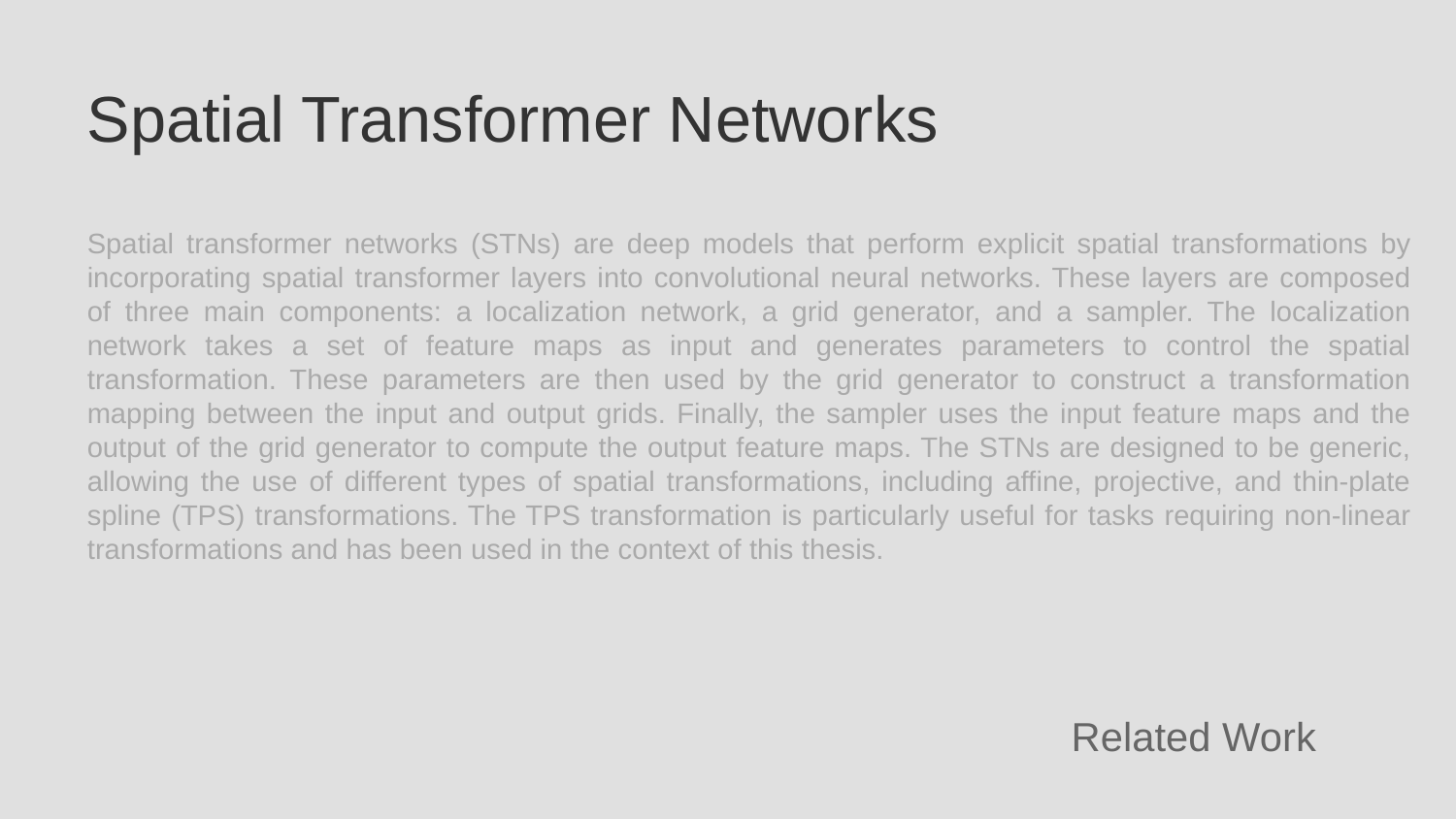

Spatial Transformer Networks
Spatial transformer networks (STNs) are deep models that perform explicit spatial transformations by incorporating spatial transformer layers into convolutional neural networks. These layers are composed of three main components: a localization network, a grid generator, and a sampler. The localization network takes a set of feature maps as input and generates parameters to control the spatial transformation. These parameters are then used by the grid generator to construct a transformation mapping between the input and output grids. Finally, the sampler uses the input feature maps and the output of the grid generator to compute the output feature maps. The STNs are designed to be generic, allowing the use of different types of spatial transformations, including affine, projective, and thin-plate spline (TPS) transformations. The TPS transformation is particularly useful for tasks requiring non-linear transformations and has been used in the context of this thesis.
Related Work